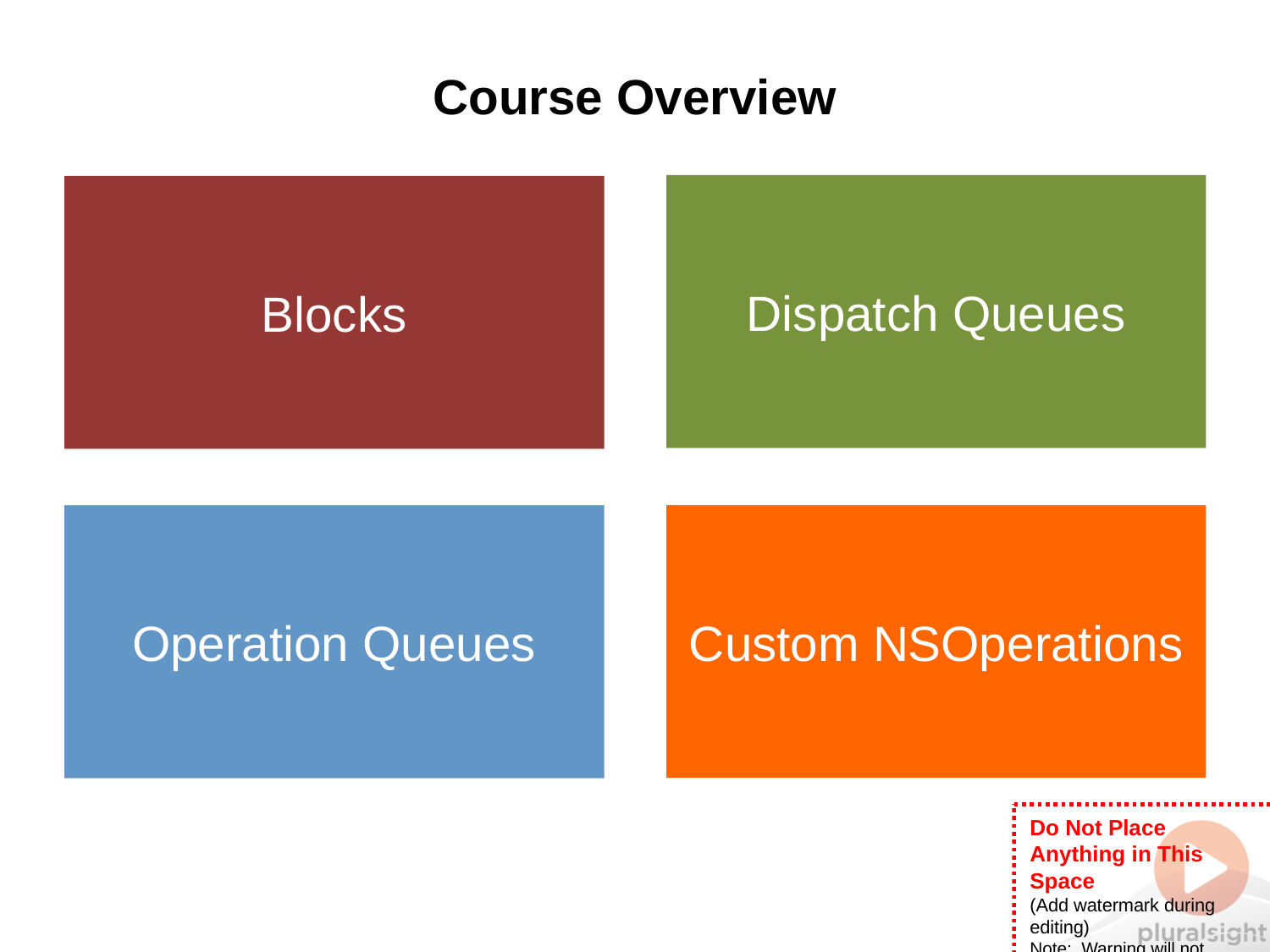

# Course Overview
Dispatch Queues
Blocks
Custom NSOperations
Operation Queues